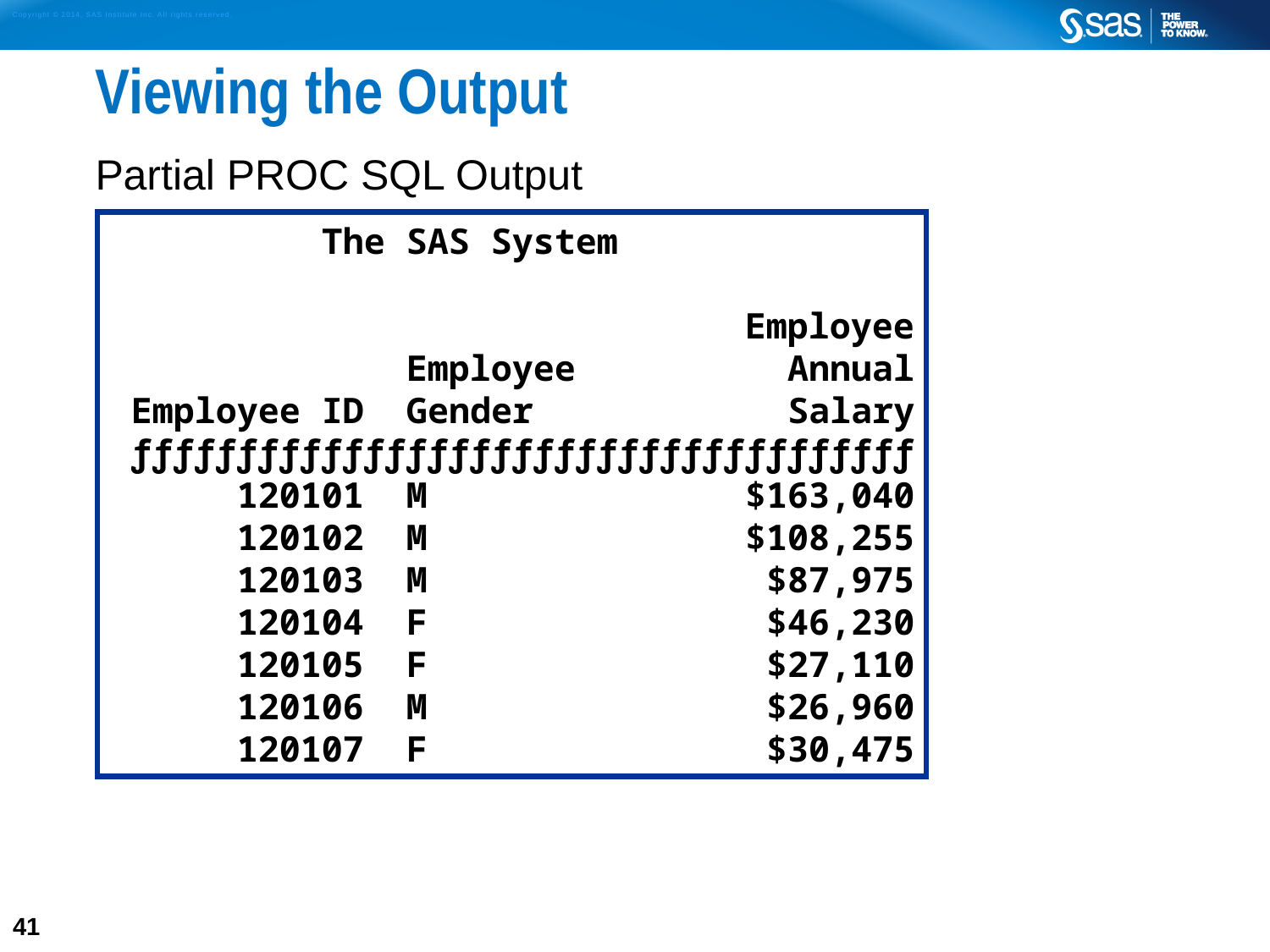

# Viewing the Output
Partial PROC SQL Output
          The SAS System

                              Employee
              Employee          Annual
 Employee ID  Gender            Salary
 ƒƒƒƒƒƒƒƒƒƒƒƒƒƒƒƒƒƒƒƒƒƒƒƒƒƒƒƒƒƒƒƒƒƒƒƒƒ
      120101  M               $163,040
      120102  M               $108,255
      120103  M                $87,975
      120104  F                $46,230
      120105  F                $27,110
      120106  M                $26,960
      120107  F                $30,475